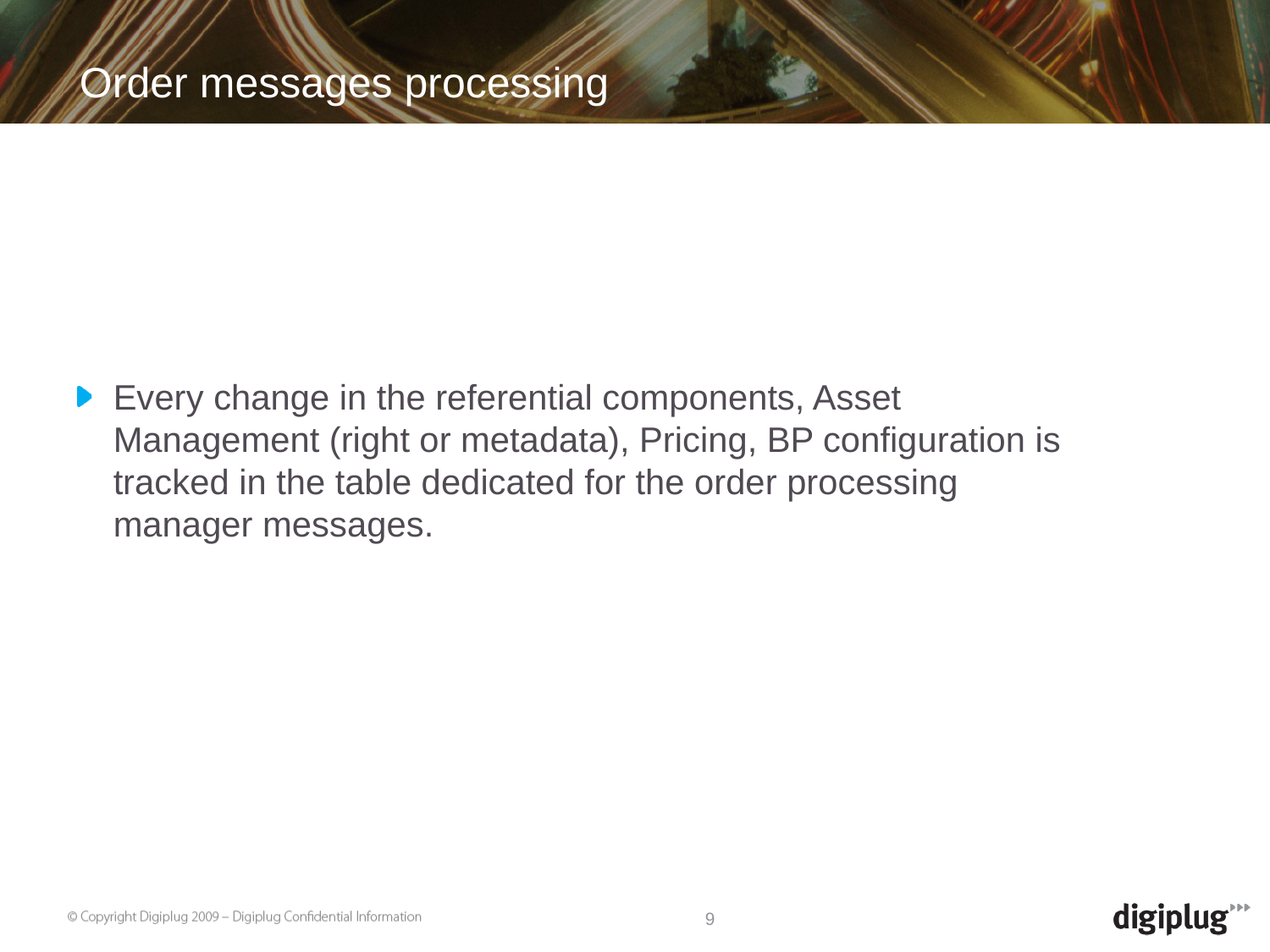

# Order messages processing

Every change in the referential components, Asset Management (right or metadata), Pricing, BP configuration is tracked in the table dedicated for the order processing manager messages.

9